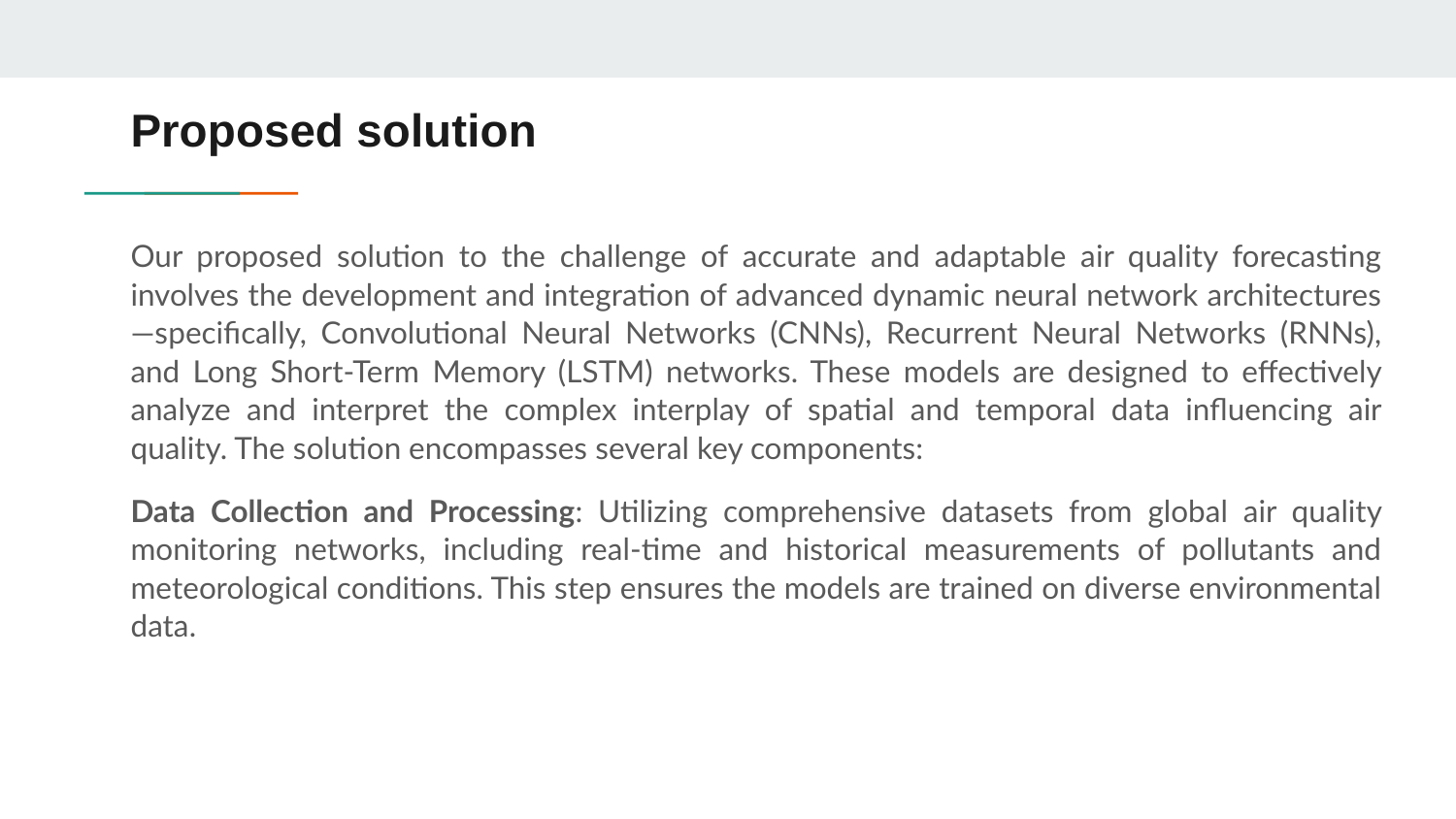

# Proposed solution
Our proposed solution to the challenge of accurate and adaptable air quality forecasting involves the development and integration of advanced dynamic neural network architectures—specifically, Convolutional Neural Networks (CNNs), Recurrent Neural Networks (RNNs), and Long Short-Term Memory (LSTM) networks. These models are designed to effectively analyze and interpret the complex interplay of spatial and temporal data influencing air quality. The solution encompasses several key components:
Data Collection and Processing: Utilizing comprehensive datasets from global air quality monitoring networks, including real-time and historical measurements of pollutants and meteorological conditions. This step ensures the models are trained on diverse environmental data.